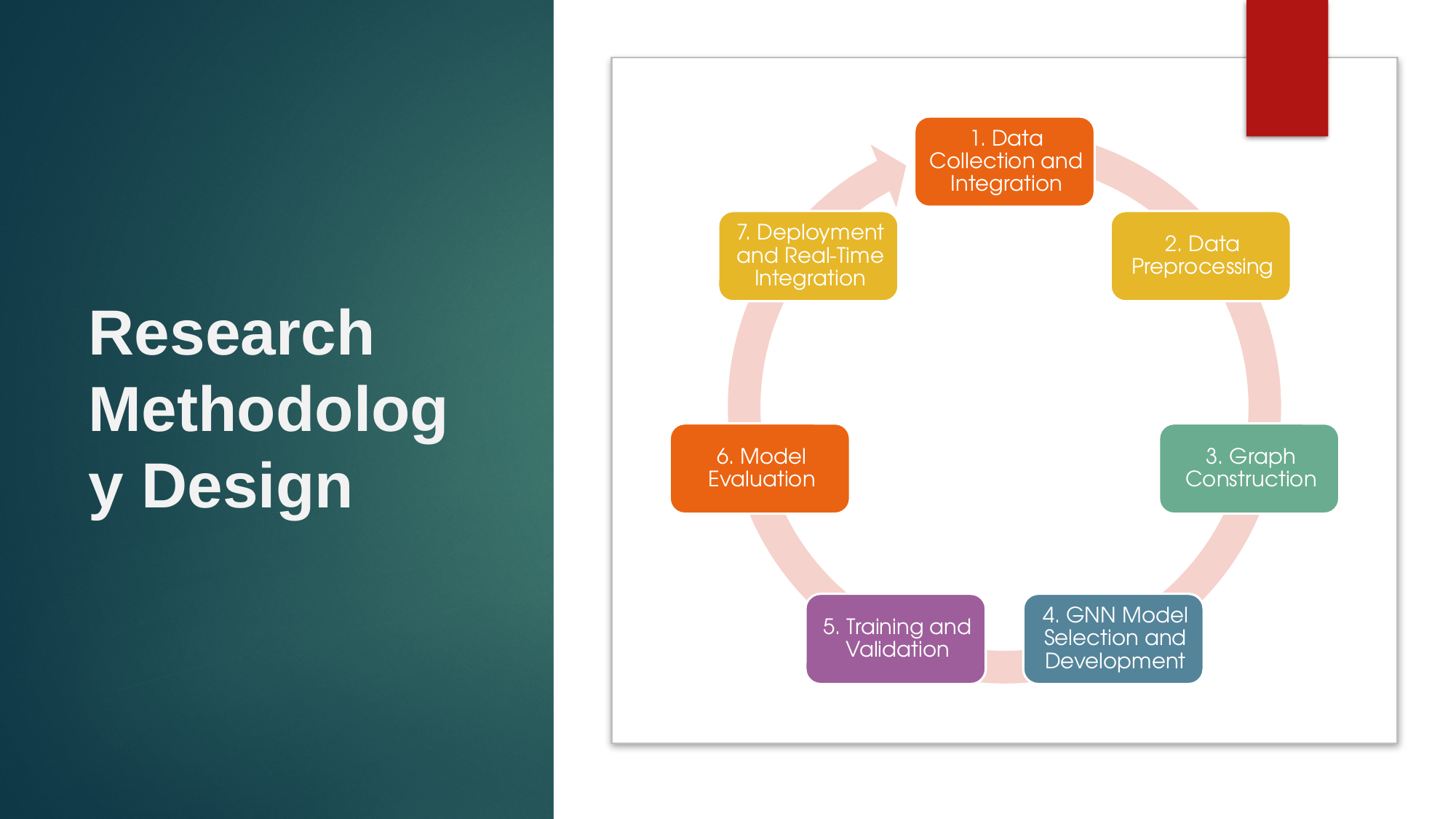

1. Data Collection and Integration
2. Data Preprocessing
3. Graph Construction
4. GNN Model Selection and Development
5. Training and Validation
6. Model Evaluation
7. Deployment and Real-Time Integration
# Research Methodology Design